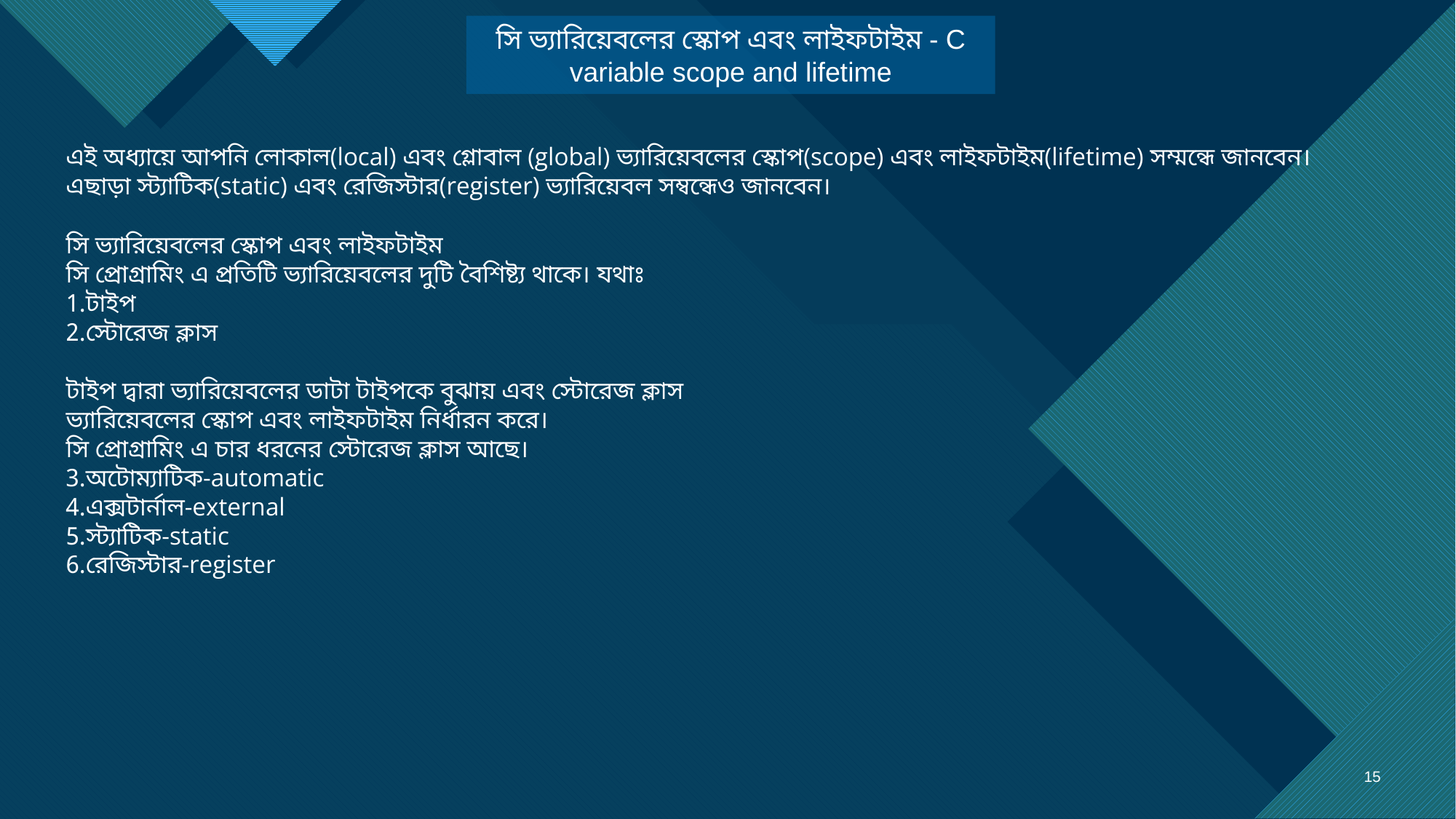

সি ভ্যারিয়েবলের স্কোপ এবং লাইফটাইম - C variable scope and lifetime
এই অধ্যায়ে আপনি লোকাল(local) এবং গ্লোবাল (global) ভ্যারিয়েবলের স্কোপ(scope) এবং লাইফটাইম(lifetime) সম্মন্ধে জানবেন। এছাড়া স্ট্যাটিক(static) এবং রেজিস্টার(register) ভ্যারিয়েবল সম্বন্ধেও জানবেন।
সি ভ্যারিয়েবলের স্কোপ এবং লাইফটাইম
সি প্রোগ্রামিং এ প্রতিটি ভ্যারিয়েবলের দুটি বৈশিষ্ট্য থাকে। যথাঃ
টাইপ
স্টোরেজ ক্লাস
টাইপ দ্বারা ভ্যারিয়েবলের ডাটা টাইপকে বুঝায় এবং স্টোরেজ ক্লাস ভ্যারিয়েবলের স্কোপ এবং লাইফটাইম নির্ধারন করে।
সি প্রোগ্রামিং এ চার ধরনের স্টোরেজ ক্লাস আছে।
অটোম্যাটিক-automatic
এক্সটার্নাল-external
স্ট্যাটিক-static
রেজিস্টার-register
15